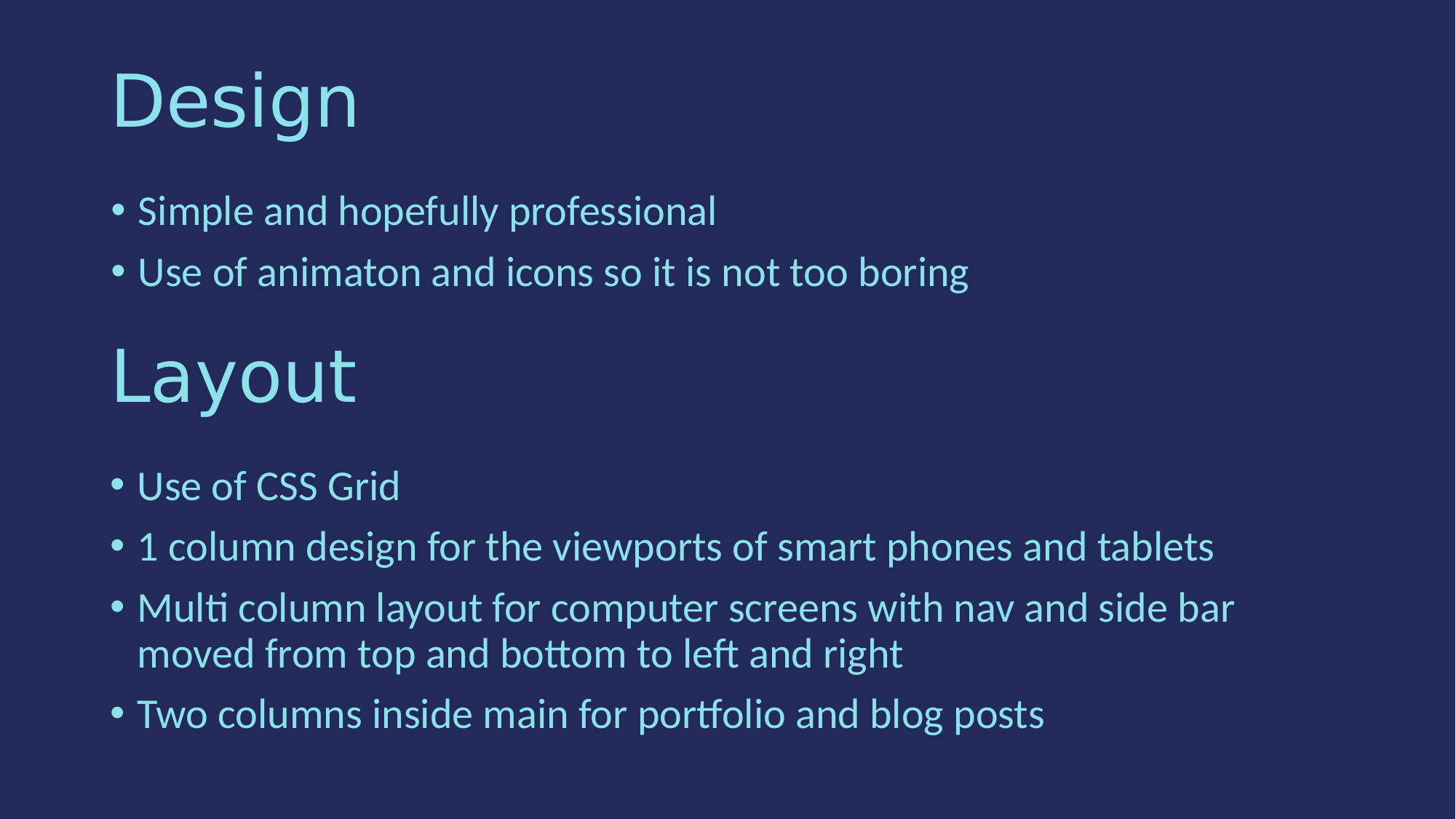

# Design
Simple and hopefully professional
Use of animaton and icons so it is not too boring

Layout
Use of CSS Grid
1 column design for the viewports of smart phones and tablets
Multi column layout for computer screens with nav and side bar moved from top and bottom to left and right
Two columns inside main for portfolio and blog posts